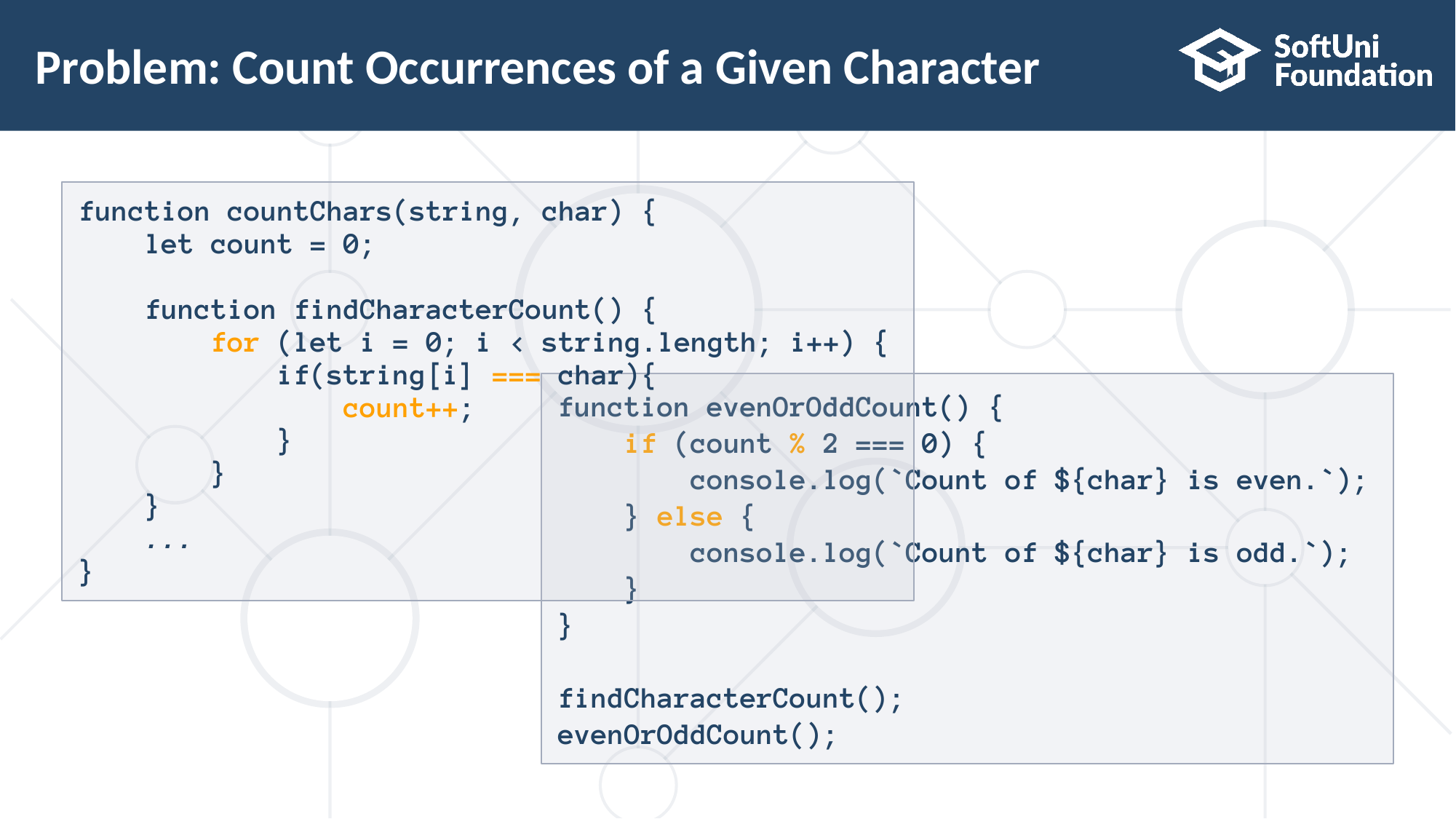

# Problem: Count Occurrences of a Given Character
function countChars(string, char) {
    let count = 0;

    function findCharacterCount() {
        for (let i = 0; i < string.length; i++) {
            if(string[i] === char){
                count++;
            }
        }
    }
    ...
}
function evenOrOddCount() {
    if (count % 2 === 0) {
        console.log(`Count of ${char} is even.`);
    } else {
        console.log(`Count of ${char} is odd.`);
    }
}

findCharacterCount();
evenOrOddCount();